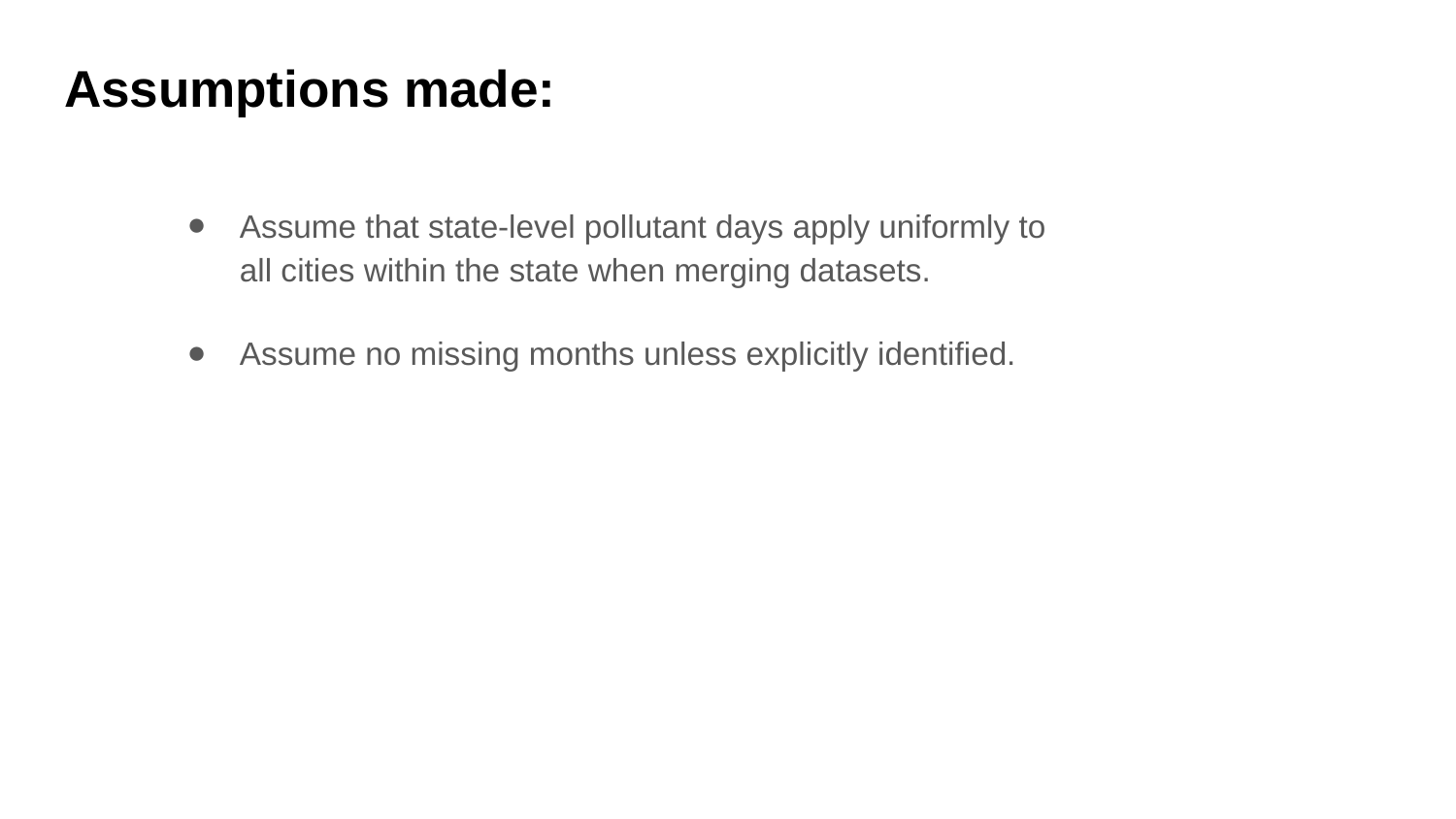

# Assumptions made:
Assume that state-level pollutant days apply uniformly to all cities within the state when merging datasets.
Assume no missing months unless explicitly identified.